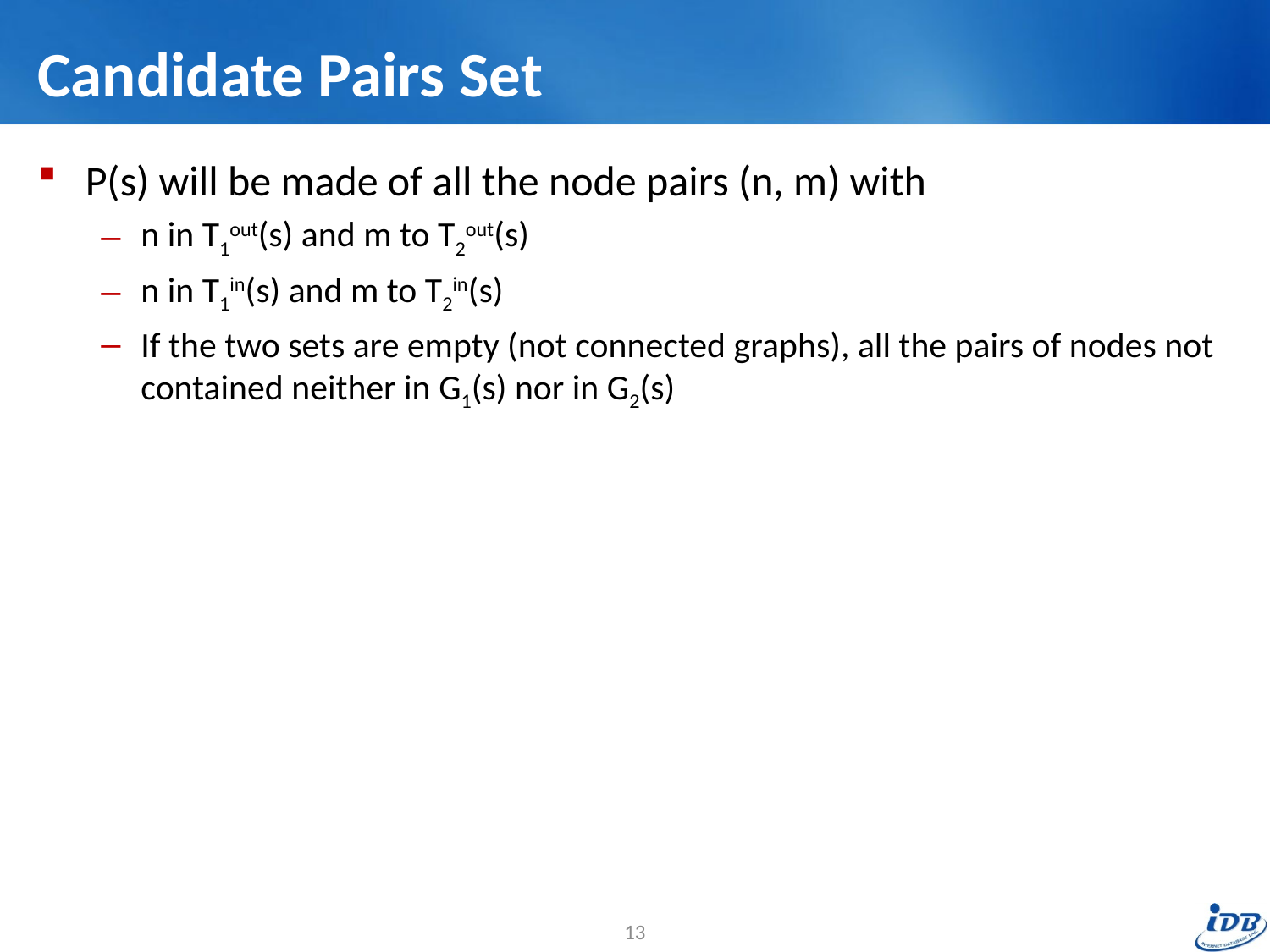

# Candidate Pairs Set
P(s) will be made of all the node pairs (n, m) with
n in T1out(s) and m to T2out(s)
n in T1in(s) and m to T2in(s)
If the two sets are empty (not connected graphs), all the pairs of nodes not contained neither in G1(s) nor in G2(s)

13